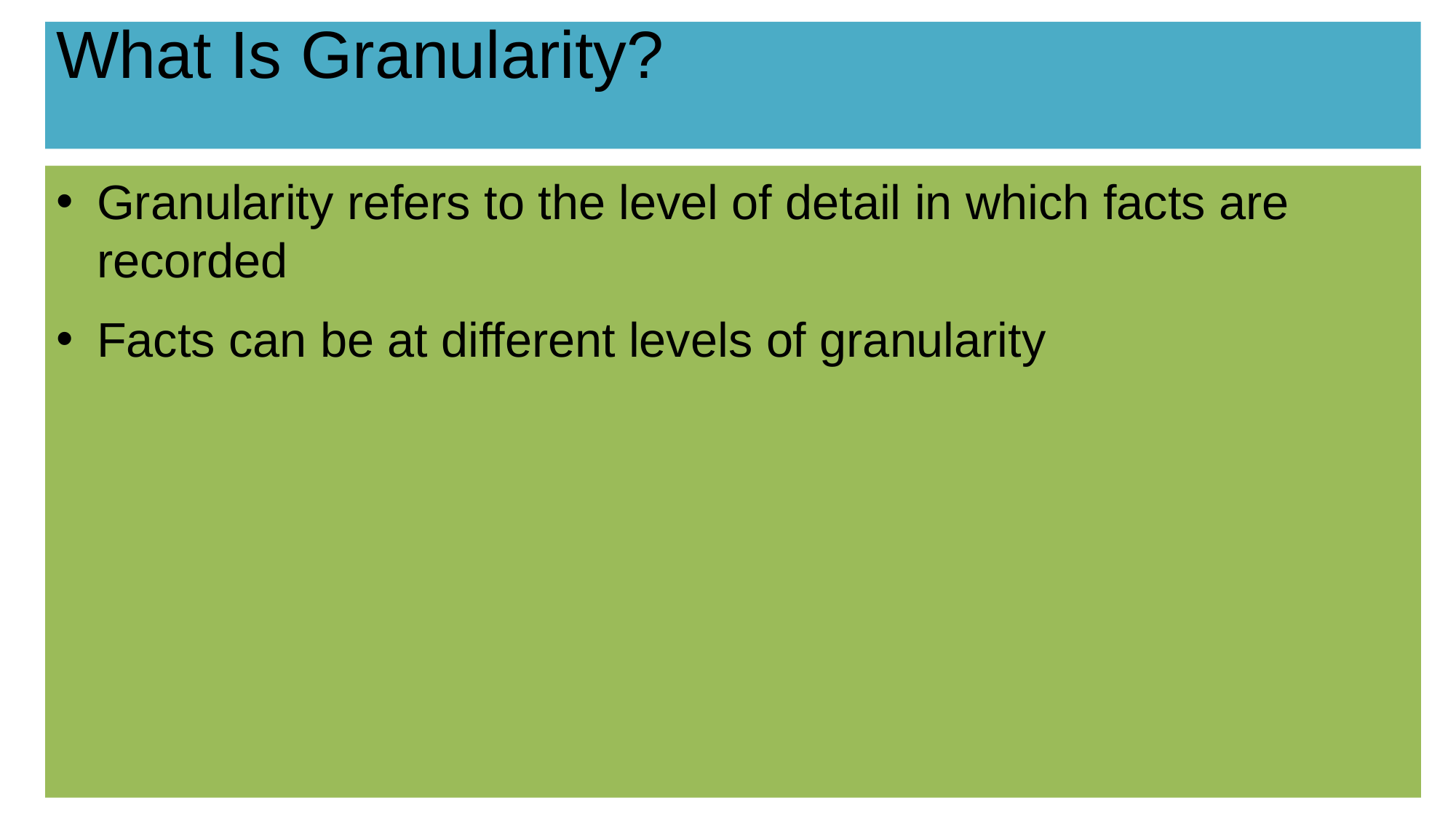

# What Is Granularity?
Granularity refers to the level of detail in which facts are recorded
Facts can be at different levels of granularity